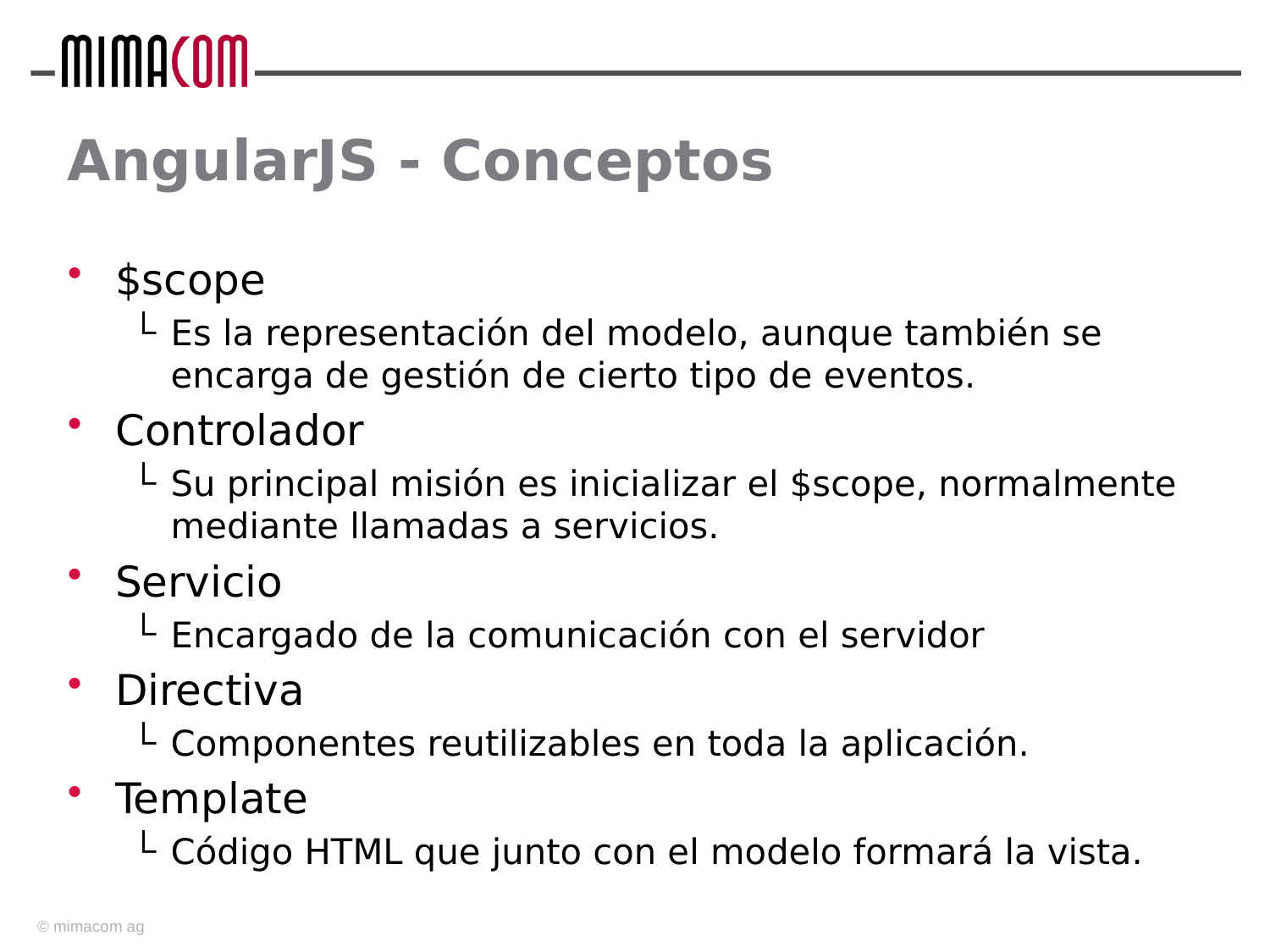

# AngularJS - Conceptos
$scope
Es la representación del modelo, aunque también se encarga de gestión de cierto tipo de eventos.
Controlador
Su principal misión es inicializar el $scope, normalmente mediante llamadas a servicios.
Servicio
Encargado de la comunicación con el servidor
Directiva
Componentes reutilizables en toda la aplicación.
Template
Código HTML que junto con el modelo formará la vista.